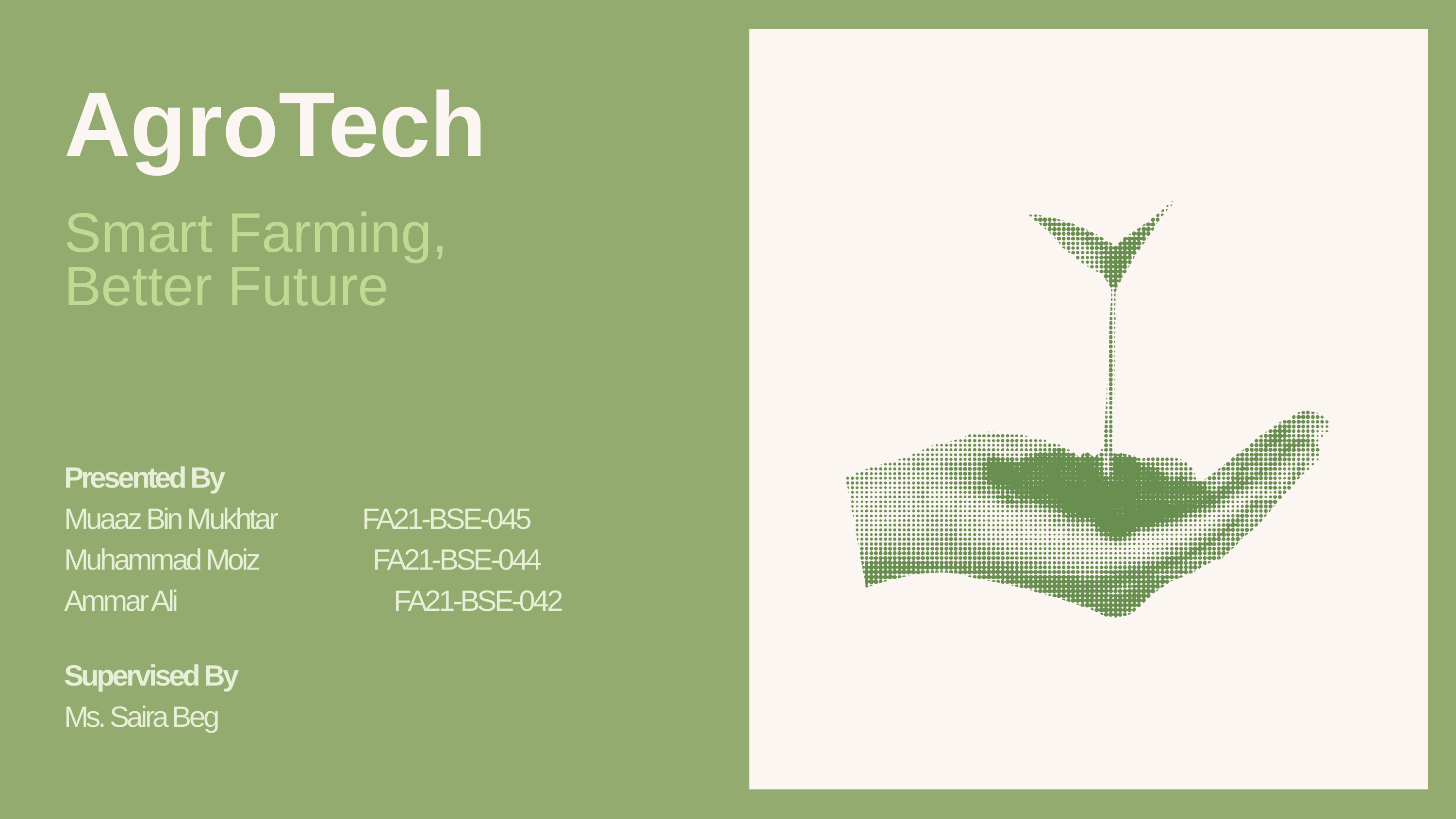

AgroTech

Smart Farming,
Better Future
Presented By
Muaaz Bin Mukhtar               FA21-BSE-045
Muhammad Moiz                    FA21-BSE-044
Ammar Ali                                      FA21-BSE-042
Supervised By
Ms. Saira Beg